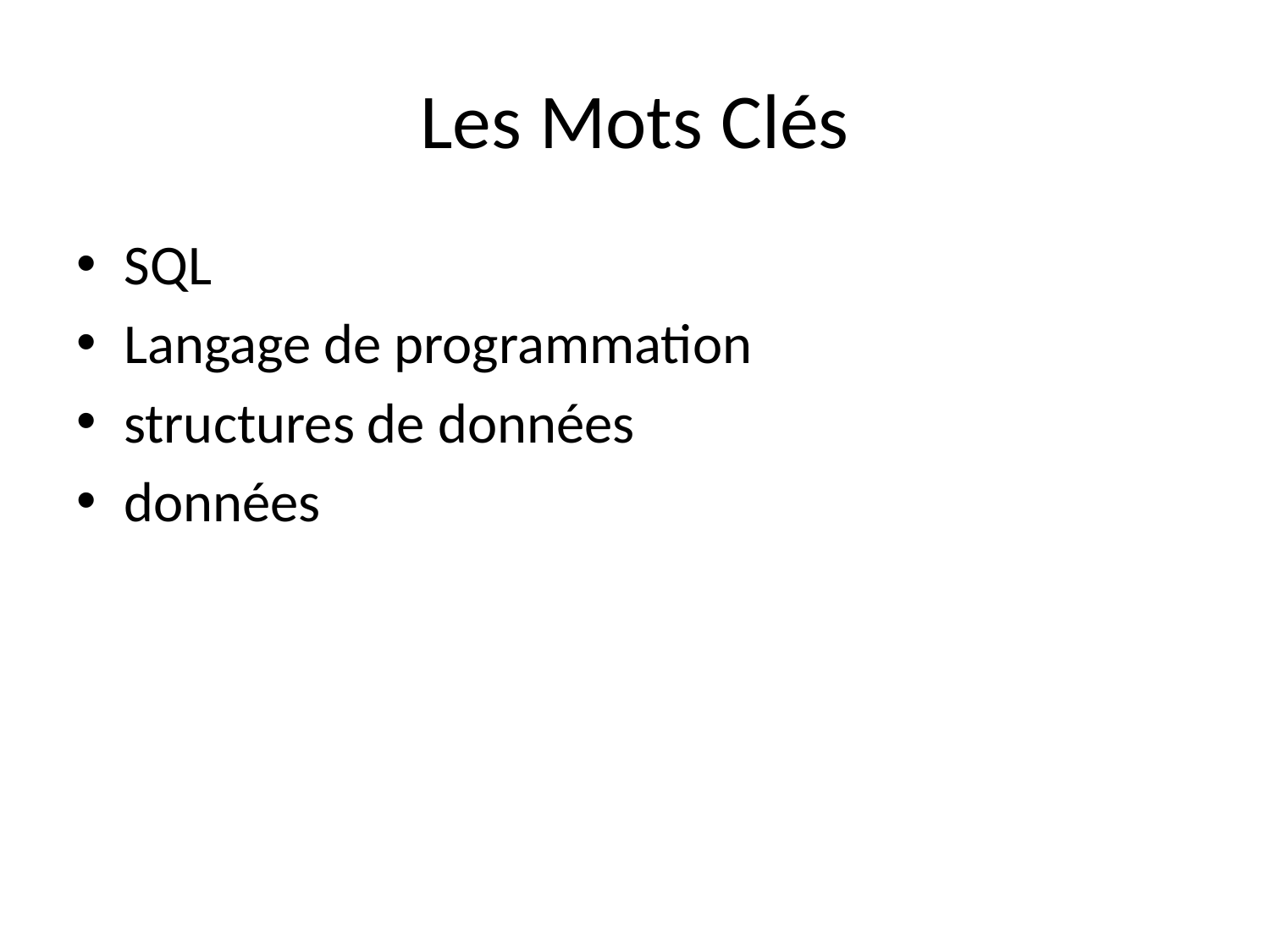

# Les Mots Clés
SQL
Langage de programmation
structures de données
données